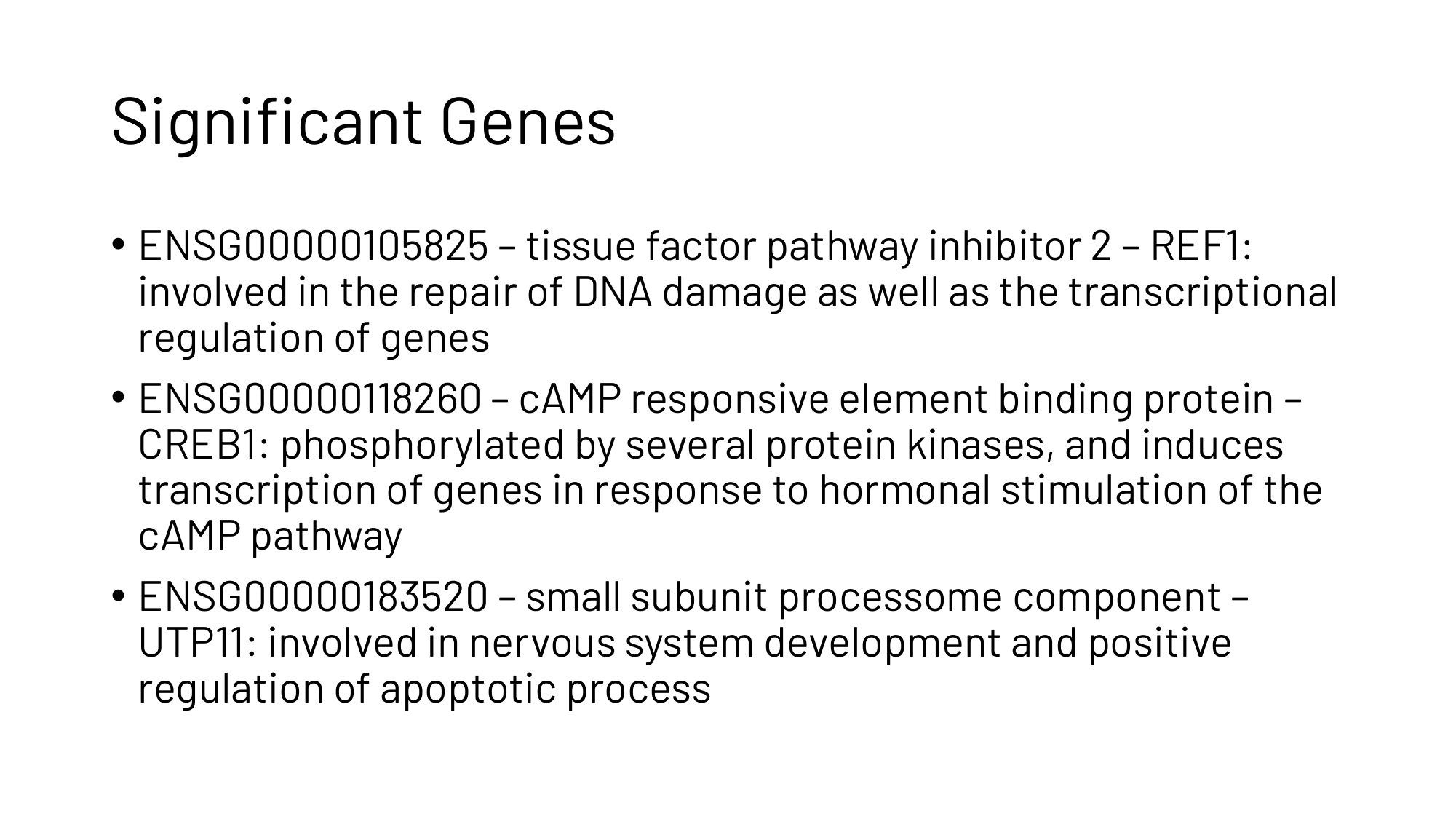

# Significant Genes
ENSG00000105825 – tissue factor pathway inhibitor 2 – REF1: involved in the repair of DNA damage as well as the transcriptional regulation of genes
ENSG00000118260 – cAMP responsive element binding protein – CREB1: phosphorylated by several protein kinases, and induces transcription of genes in response to hormonal stimulation of the cAMP pathway
ENSG00000183520 – small subunit processome component – UTP11: involved in nervous system development and positive regulation of apoptotic process